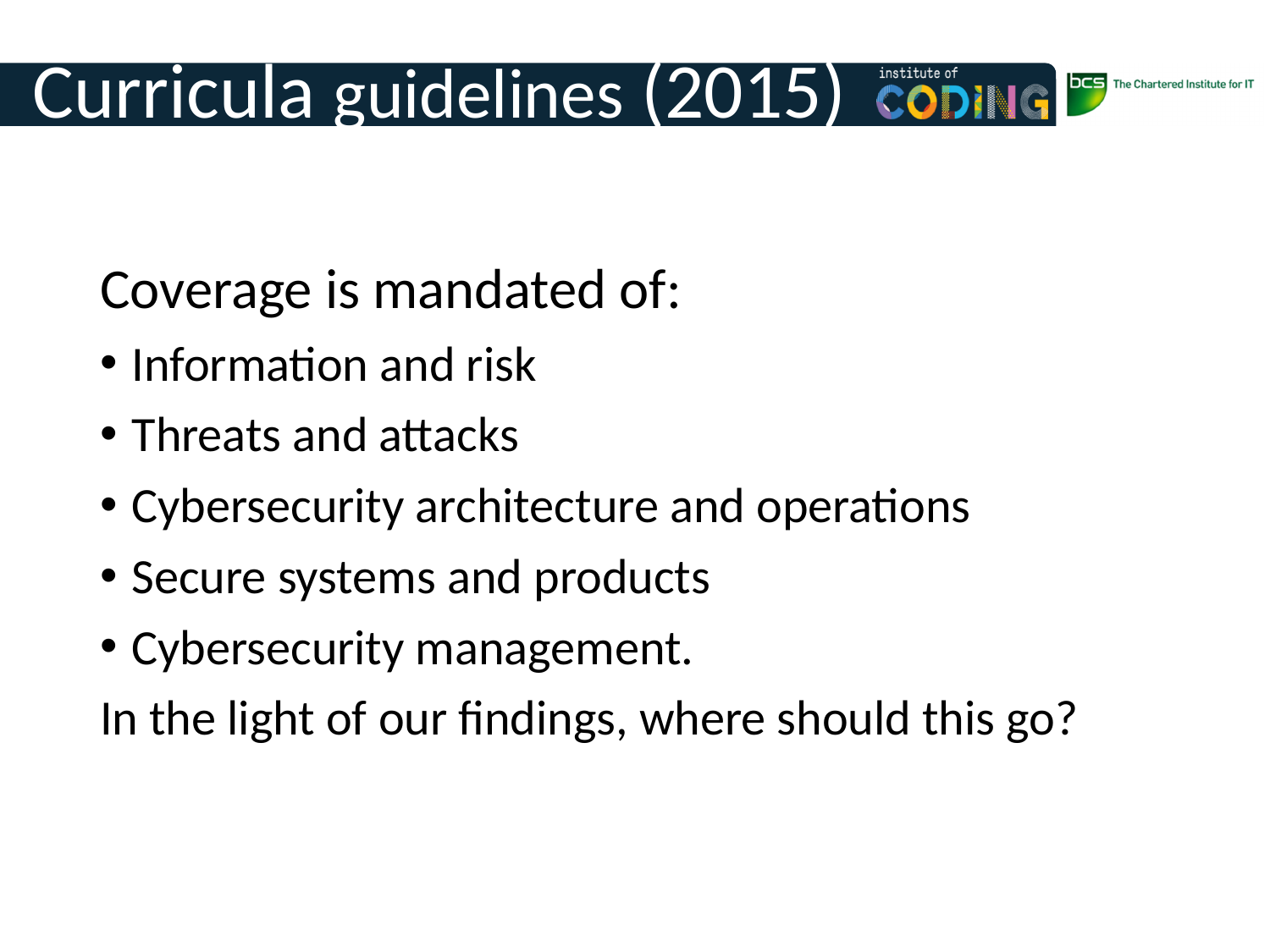

Curricula guidelines (2015)
Coverage is mandated of:
Information and risk
Threats and attacks
Cybersecurity architecture and operations
Secure systems and products
Cybersecurity management.
In the light of our findings, where should this go?